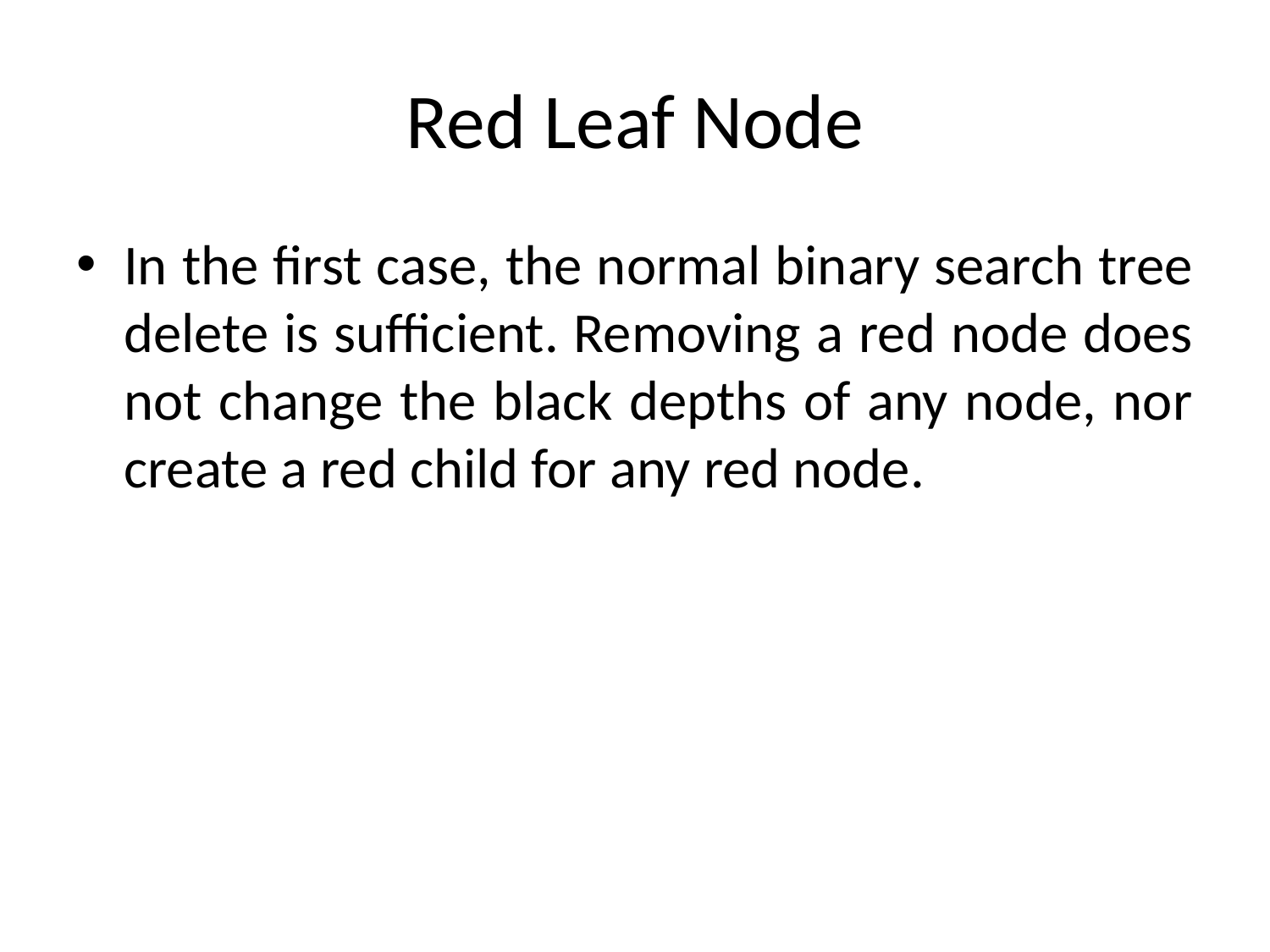

# Red Leaf Node
In the first case, the normal binary search tree delete is sufficient. Removing a red node does not change the black depths of any node, nor create a red child for any red node.